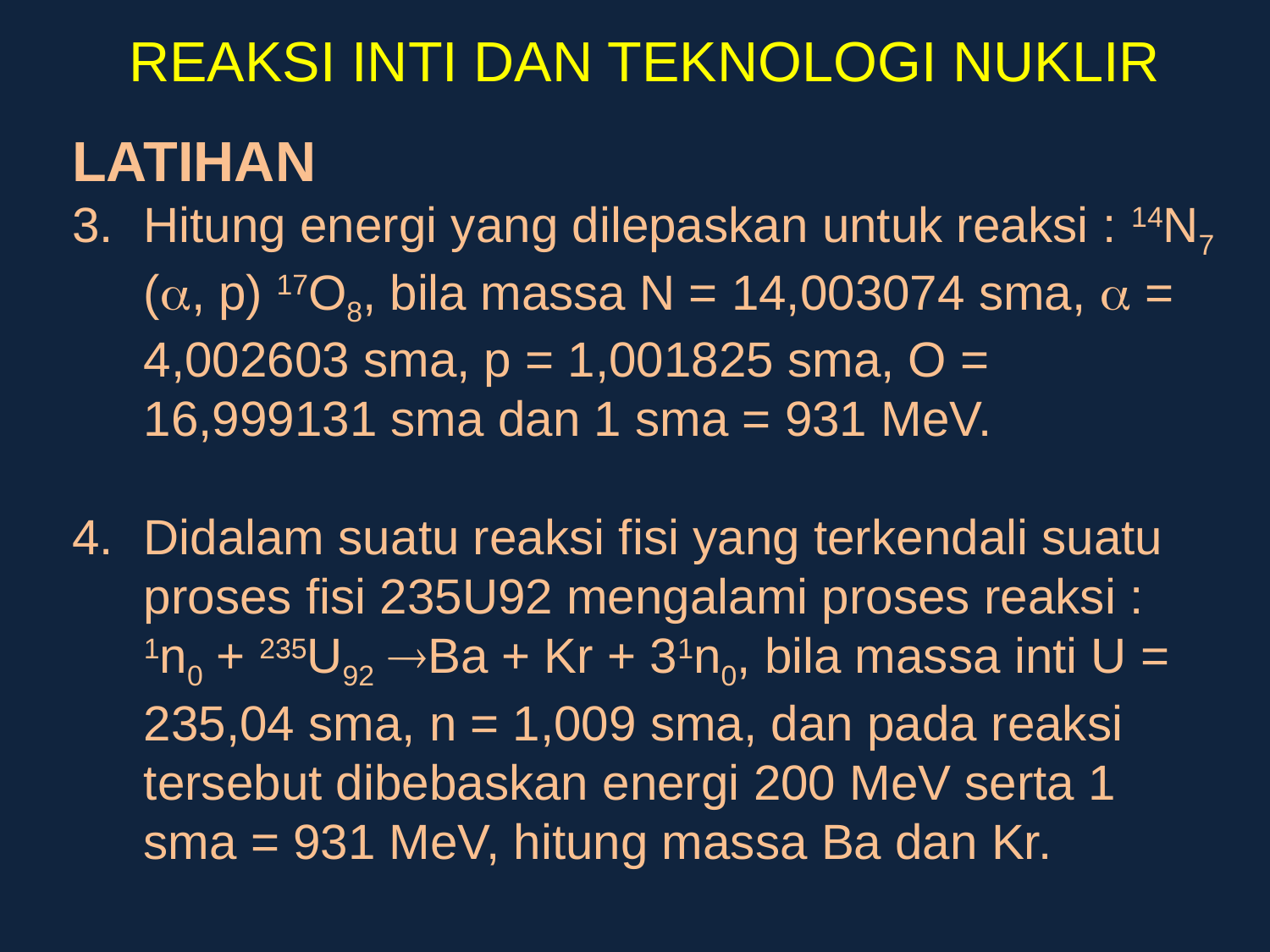

# REAKSI INTI DAN TEKNOLOGI NUKLIR
LATIHAN
Hitung energi yang dilepaskan untuk reaksi : 14N7 (α, p) 17O8, bila massa N = 14,003074 sma, α = 4,002603 sma, p = 1,001825 sma, O = 16,999131 sma dan 1 sma = 931 MeV.

Didalam suatu reaksi fisi yang terkendali suatu proses fisi 235U92 mengalami proses reaksi : 1n0 + 235U92 →Ba + Kr + 31n0, bila massa inti U = 235,04 sma, n = 1,009 sma, dan pada reaksi tersebut dibebaskan energi 200 MeV serta 1 sma = 931 MeV, hitung massa Ba dan Kr.